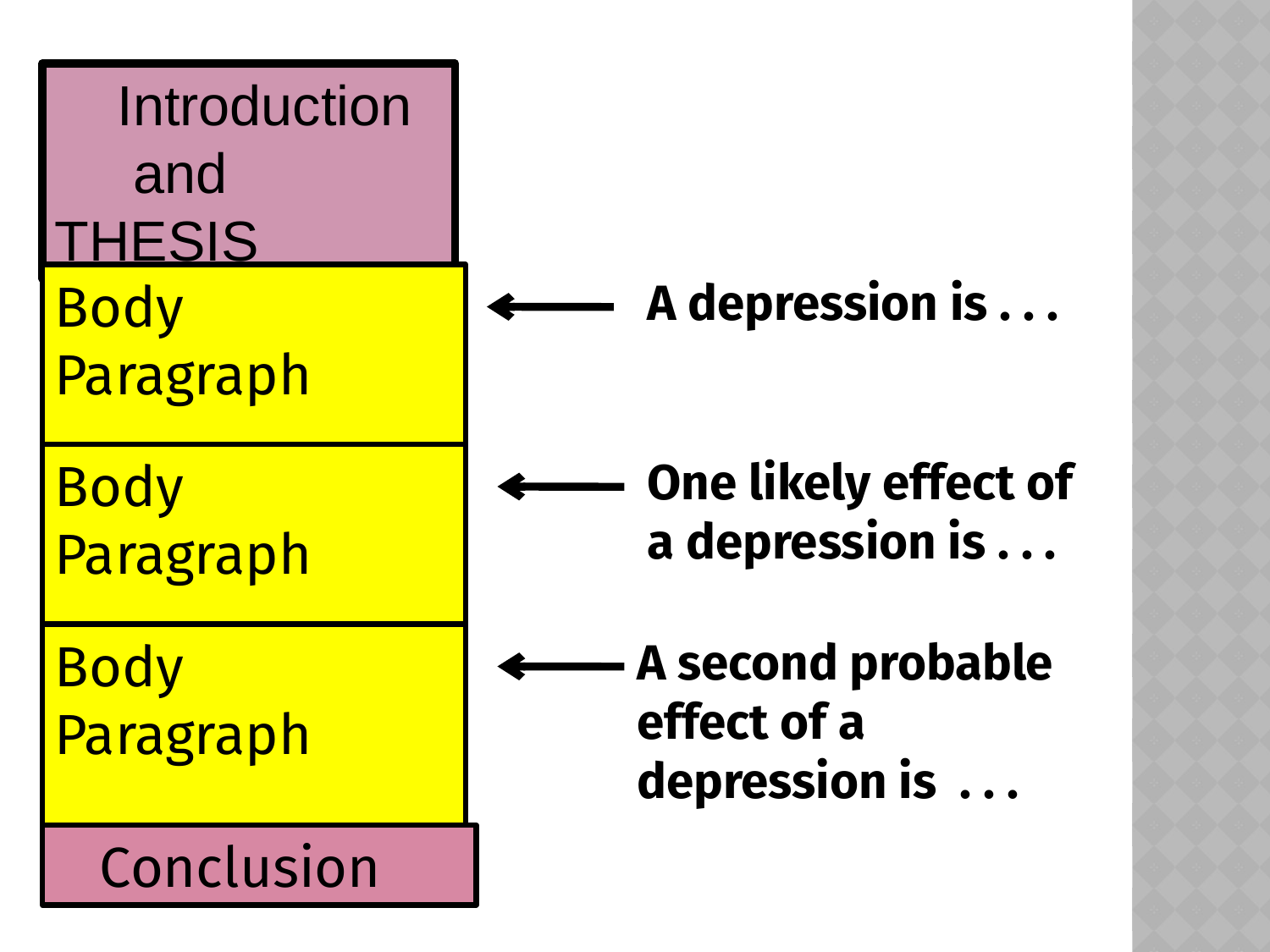

Introduction
     and THESIS

Body Paragraph
A depression is . . .
Body Paragraph
One likely effect of a depression is . . .
Body Paragraph
A second probable effect of a depression is  . . .
   Conclusion